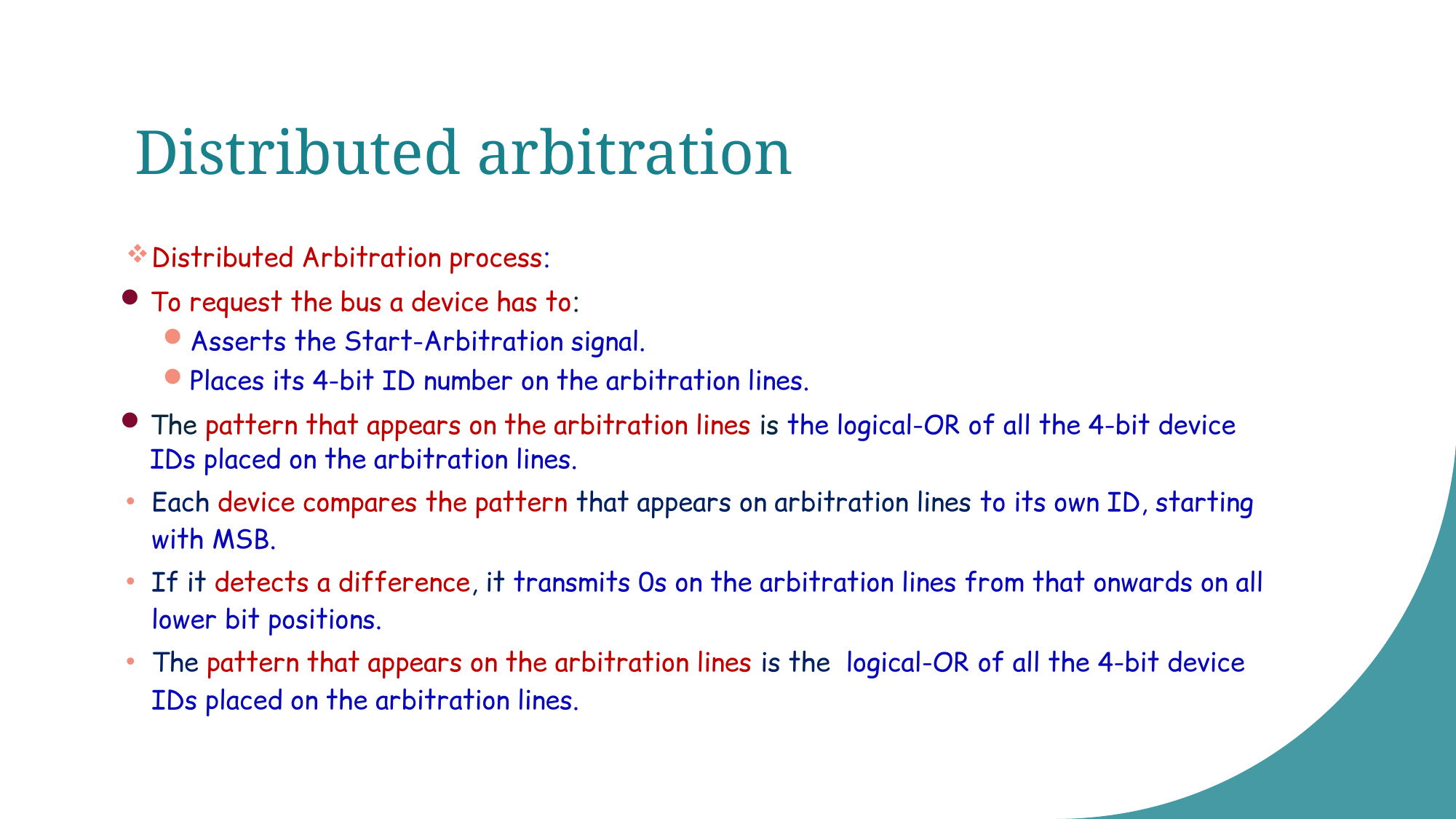

# Distributed arbitration
Distributed Arbitration process:
To request the bus a device has to:
Asserts the Start-Arbitration signal.
Places its 4-bit ID number on the arbitration lines.
The pattern that appears on the arbitration lines is the logical-OR of all the 4-bit device IDs placed on the arbitration lines.
Each device compares the pattern that appears on arbitration lines to its own ID, starting with MSB.
If it detects a difference, it transmits 0s on the arbitration lines from that onwards on all lower bit positions.
The pattern that appears on the arbitration lines is the  logical-OR of all the 4-bit device IDs placed on the arbitration lines.